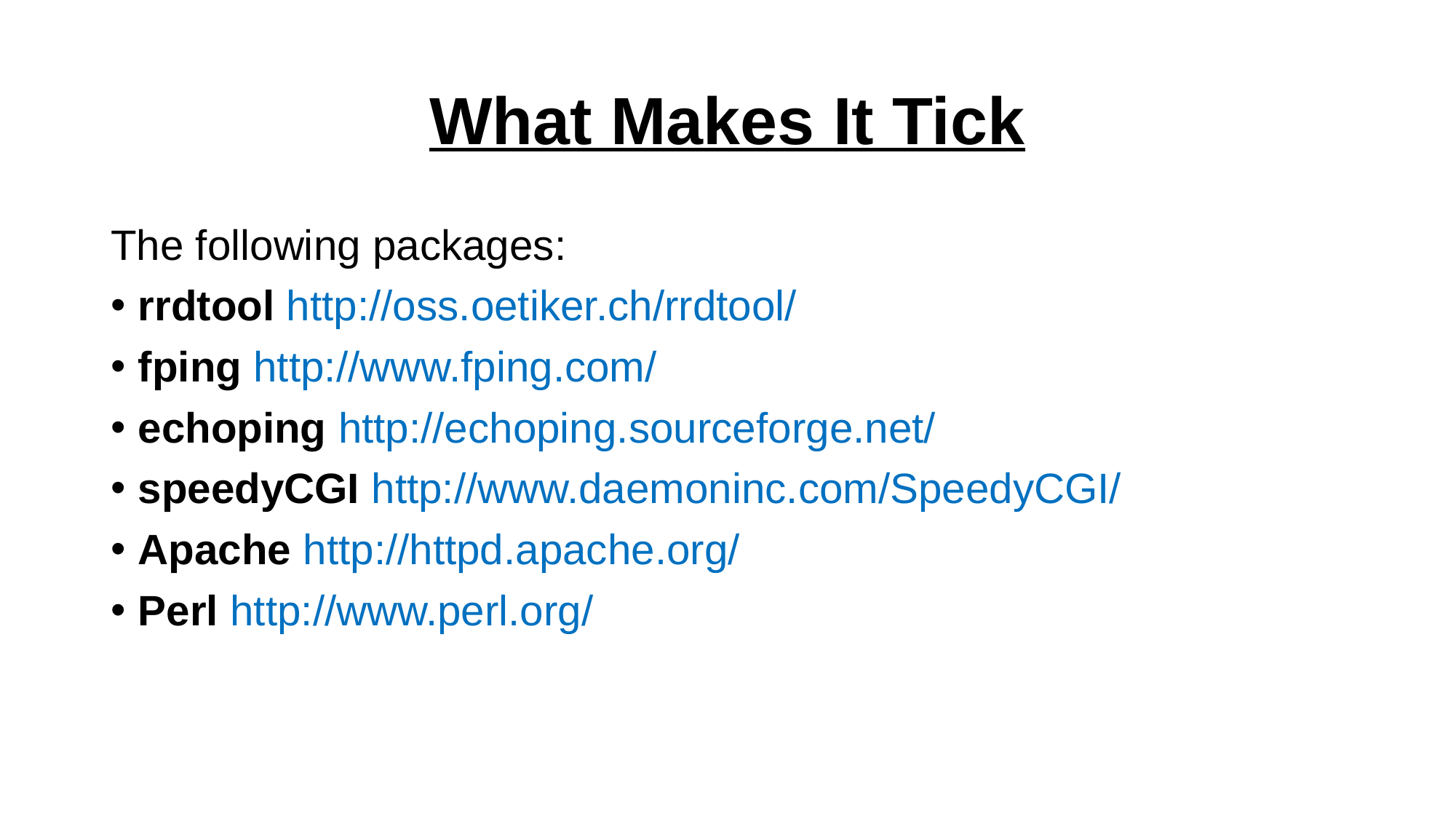

# What Makes It Tick
The following packages:
rrdtool http://oss.oetiker.ch/rrdtool/
fping http://www.fping.com/
echoping http://echoping.sourceforge.net/
speedyCGI http://www.daemoninc.com/SpeedyCGI/
Apache http://httpd.apache.org/
Perl http://www.perl.org/